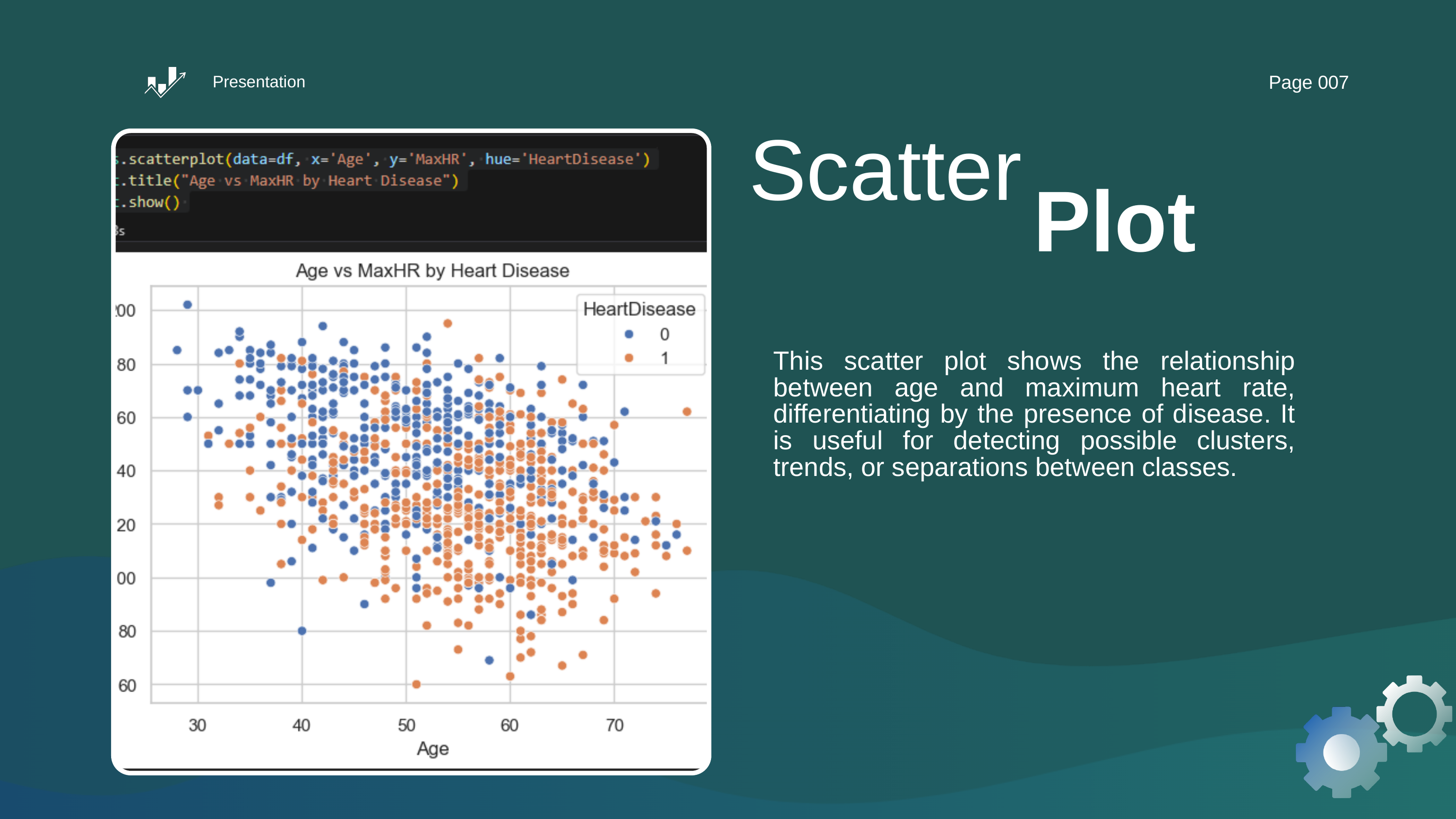

Page 007
Presentation
Scatter

Plot
This scatter plot shows the relationship between age and maximum heart rate, differentiating by the presence of disease. It is useful for detecting possible clusters, trends, or separations between classes.